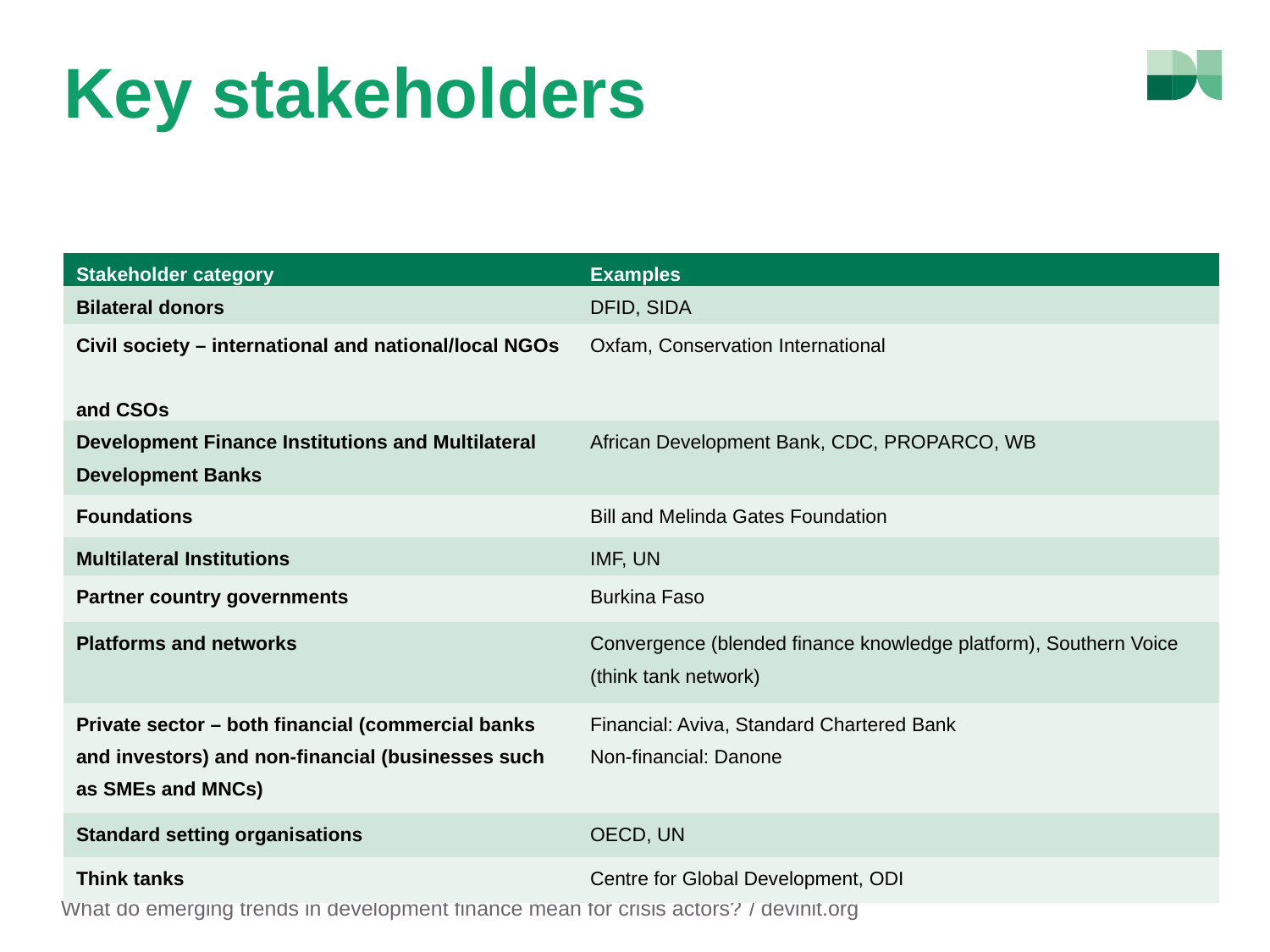

# Key stakeholders
| Stakeholder category | Examples |
| --- | --- |
| Bilateral donors | DFID, SIDA |
| Civil society – international and national/local NGOs and CSOs | Oxfam, Conservation International |
| Development Finance Institutions and Multilateral Development Banks | African Development Bank, CDC, PROPARCO, WB |
| Foundations | Bill and Melinda Gates Foundation |
| Multilateral Institutions | IMF, UN |
| Partner country governments | Burkina Faso |
| Platforms and networks | Convergence (blended finance knowledge platform), Southern Voice (think tank network) |
| Private sector – both financial (commercial banks and investors) and non-financial (businesses such as SMEs and MNCs) | Financial: Aviva, Standard Chartered Bank Non-financial: Danone |
| Standard setting organisations | OECD, UN |
| Think tanks | Centre for Global Development, ODI |
What do emerging trends in development finance mean for crisis actors? / devinit.org